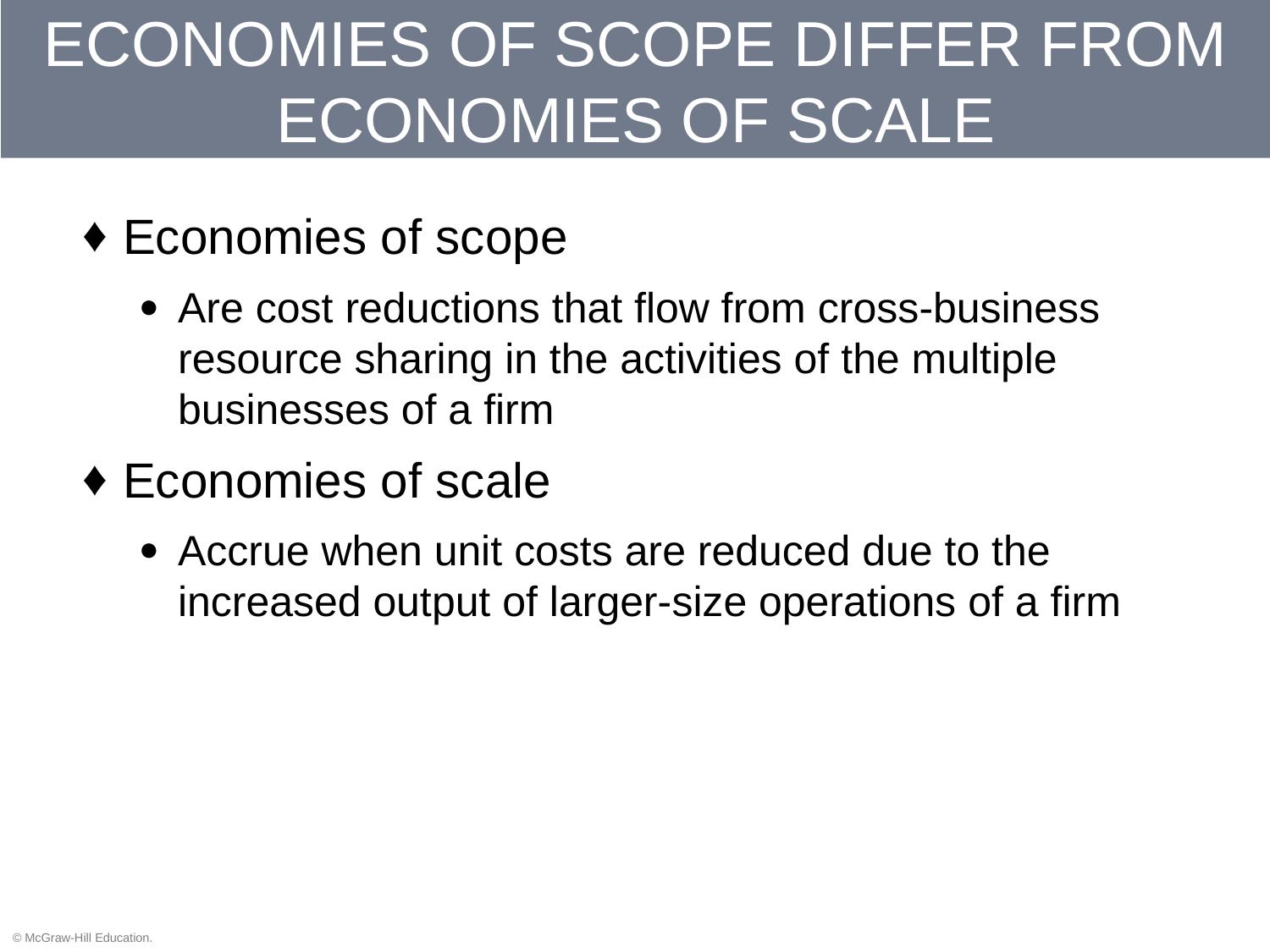

# ECONOMIES OF SCOPE DIFFER FROM ECONOMIES OF SCALE
Economies of scope
Are cost reductions that flow from cross-business resource sharing in the activities of the multiple businesses of a firm
Economies of scale
Accrue when unit costs are reduced due to the increased output of larger-size operations of a firm